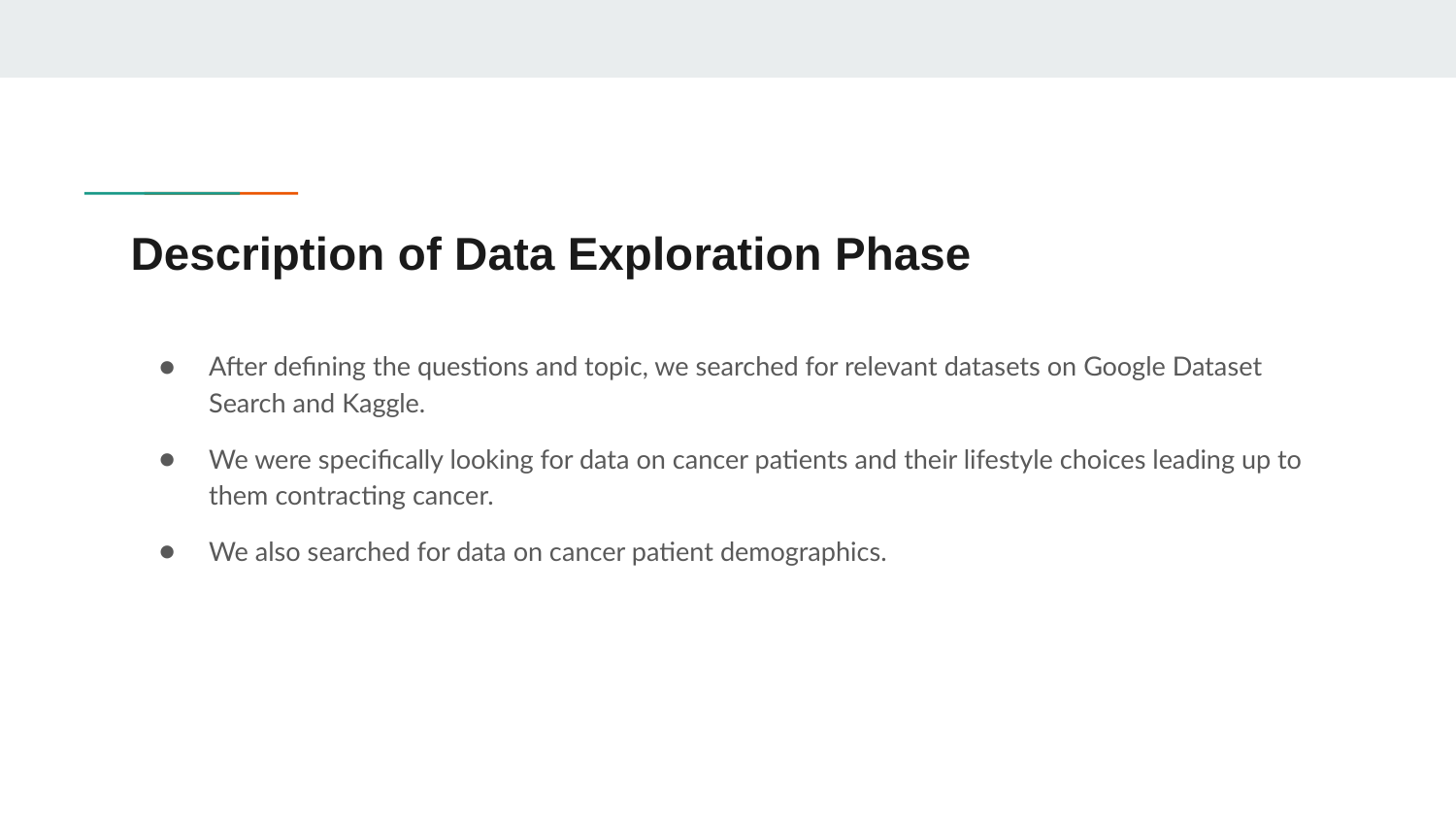

# Description of Data Exploration Phase
After defining the questions and topic, we searched for relevant datasets on Google Dataset Search and Kaggle.
We were specifically looking for data on cancer patients and their lifestyle choices leading up to them contracting cancer.
We also searched for data on cancer patient demographics.